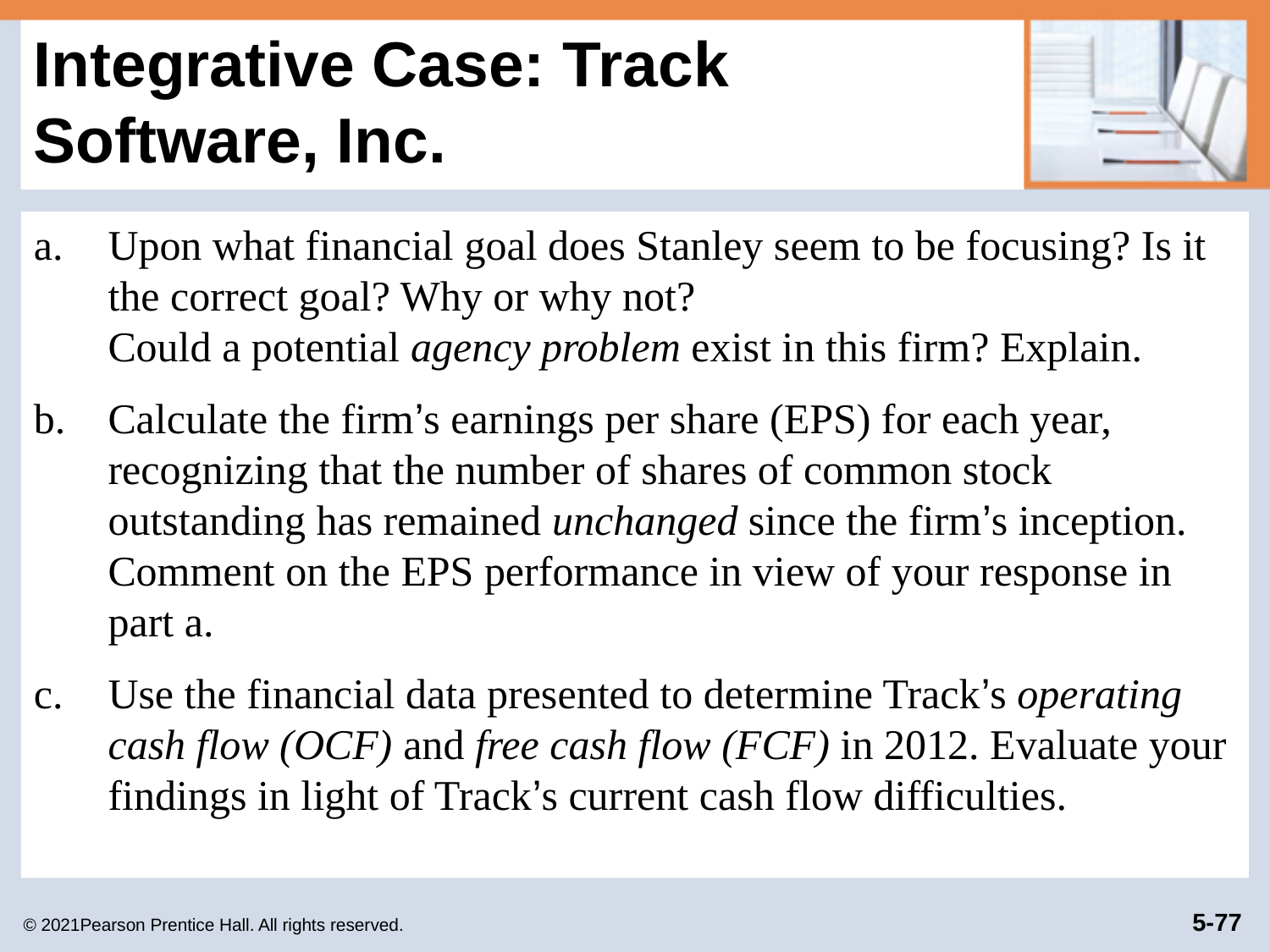

© 2021Pearson Prentice Hall. All rights reserved.
# Integrative Case: Track Software, Inc.
Upon what financial goal does Stanley seem to be focusing? Is it the correct goal? Why or why not?
Could a potential agency problem exist in this firm? Explain.
Calculate the firm’s earnings per share (EPS) for each year, recognizing that the number of shares of common stock outstanding has remained unchanged since the firm’s inception. Comment on the EPS performance in view of your response in part a.
Use the financial data presented to determine Track’s operating cash flow (OCF) and free cash flow (FCF) in 2012. Evaluate your findings in light of Track’s current cash flow difficulties.
5-77